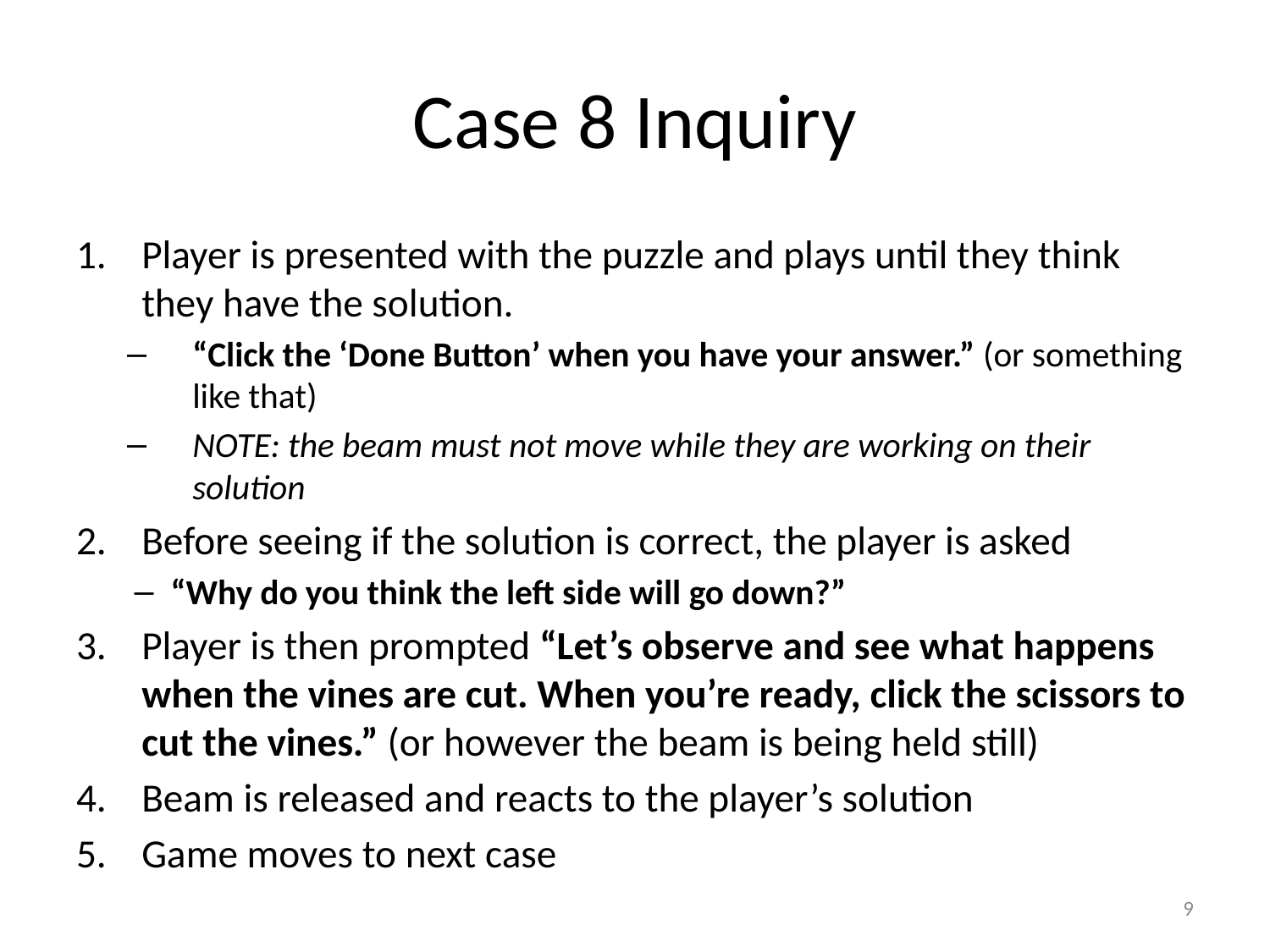

# Case 8 Inquiry
Player is presented with the puzzle and plays until they think they have the solution.
“Click the ‘Done Button’ when you have your answer.” (or something like that)
NOTE: the beam must not move while they are working on their solution
Before seeing if the solution is correct, the player is asked
“Why do you think the left side will go down?”
Player is then prompted “Let’s observe and see what happens when the vines are cut. When you’re ready, click the scissors to cut the vines.” (or however the beam is being held still)
Beam is released and reacts to the player’s solution
Game moves to next case
9